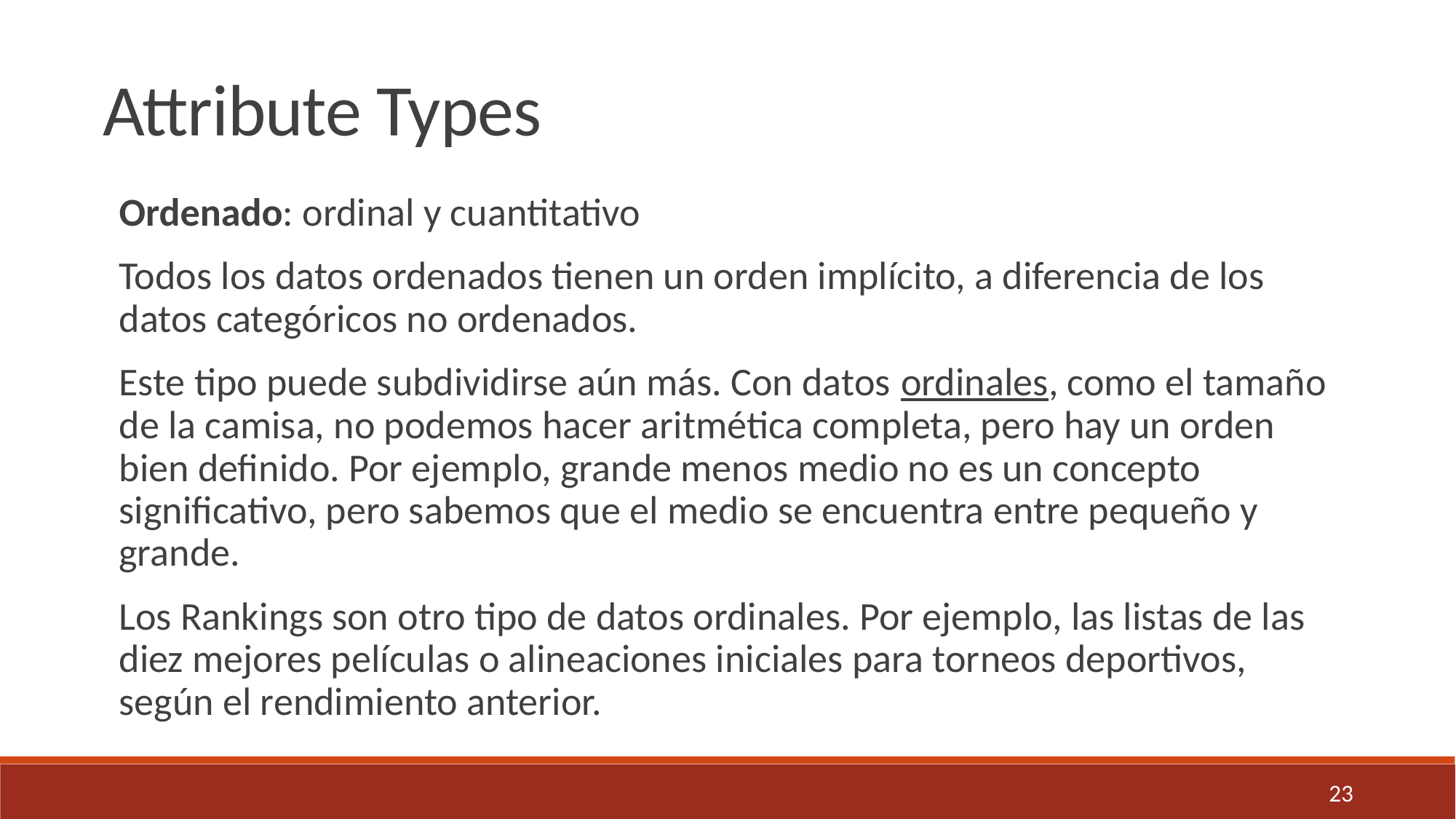

Attribute Types
Ordenado: ordinal y cuantitativo
Todos los datos ordenados tienen un orden implícito, a diferencia de los datos categóricos no ordenados.
Este tipo puede subdividirse aún más. Con datos ordinales, como el tamaño de la camisa, no podemos hacer aritmética completa, pero hay un orden bien definido. Por ejemplo, grande menos medio no es un concepto significativo, pero sabemos que el medio se encuentra entre pequeño y grande.
Los Rankings son otro tipo de datos ordinales. Por ejemplo, las listas de las diez mejores películas o alineaciones iniciales para torneos deportivos, según el rendimiento anterior.
23